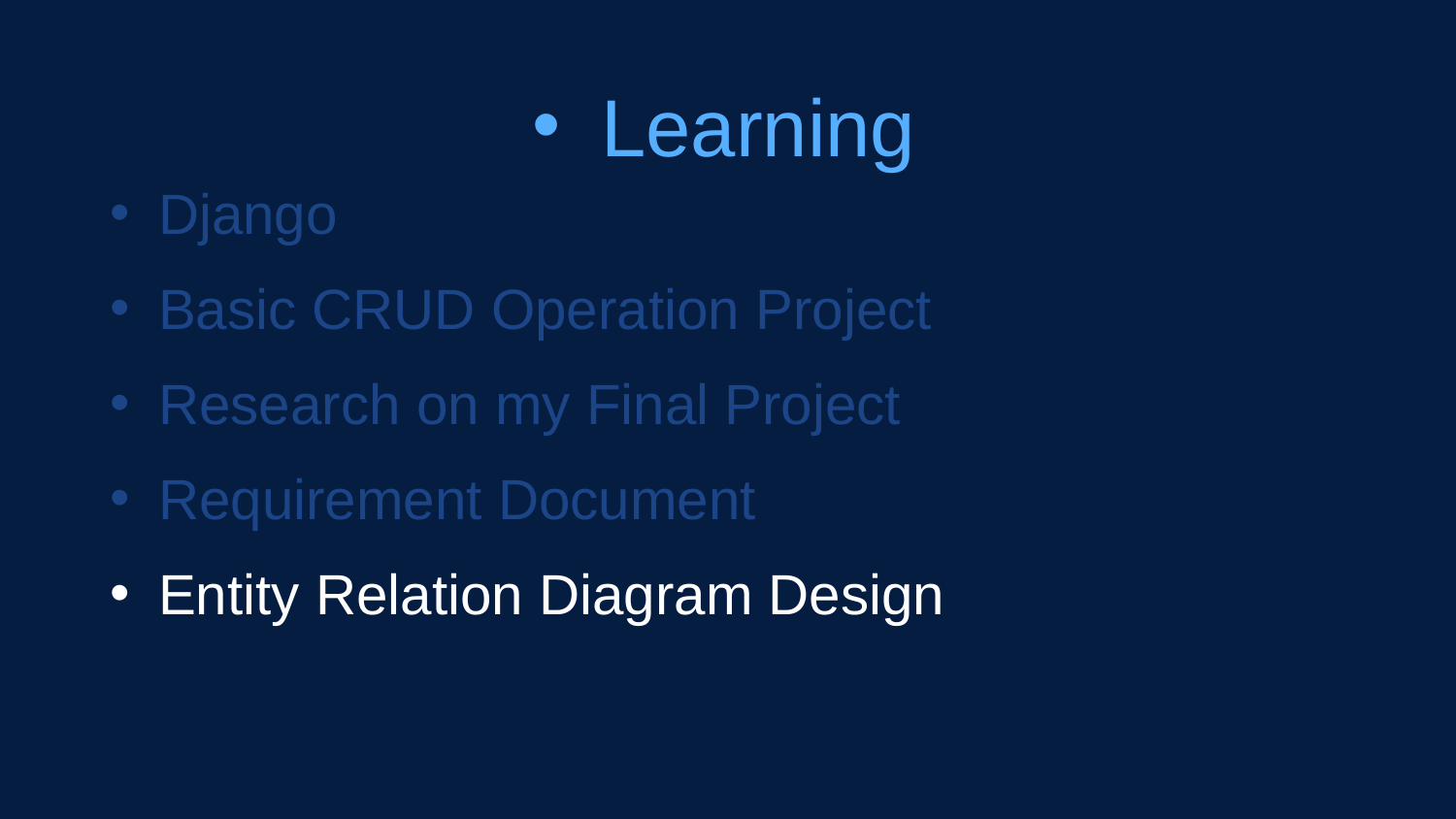

Learning
Django
Basic CRUD Operation Project
Research on my Final Project
Requirement Document
Entity Relation Diagram Design